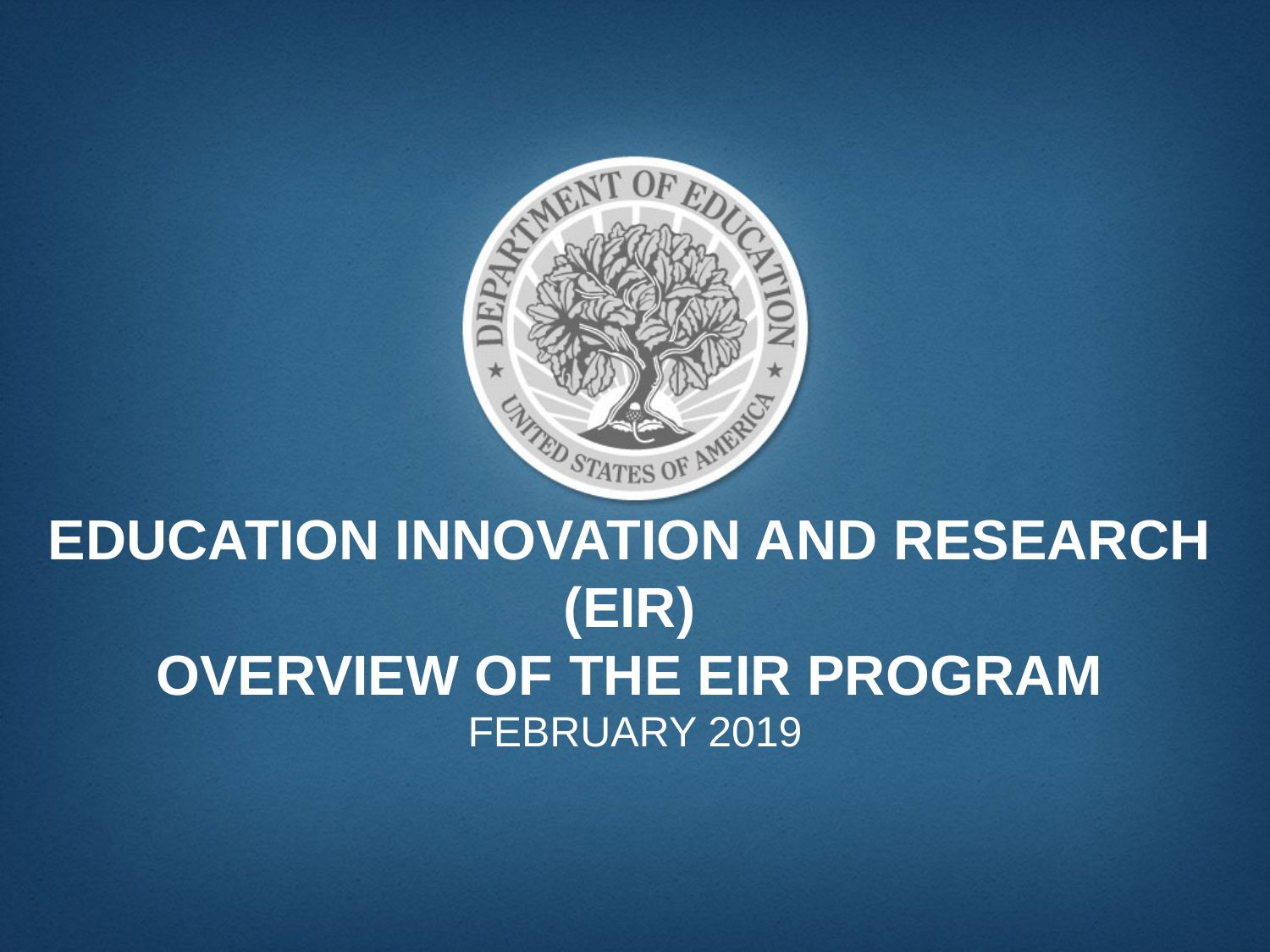

# Education Innovation and Research (EIR) Overview of the EIR Program
February 2019